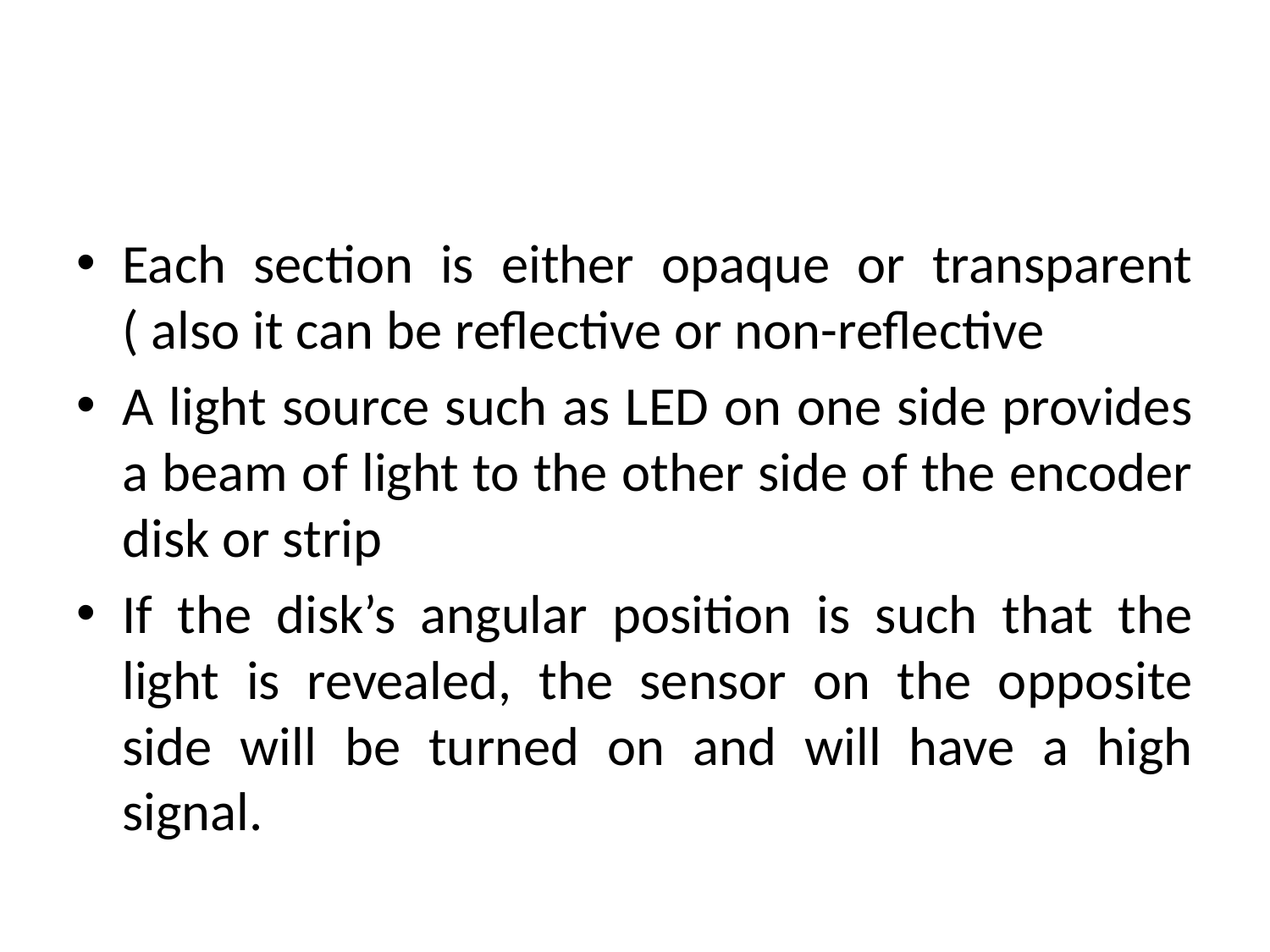

#
Each section is either opaque or transparent ( also it can be reflective or non-reflective
A light source such as LED on one side provides a beam of light to the other side of the encoder disk or strip
If the disk’s angular position is such that the light is revealed, the sensor on the opposite side will be turned on and will have a high signal.